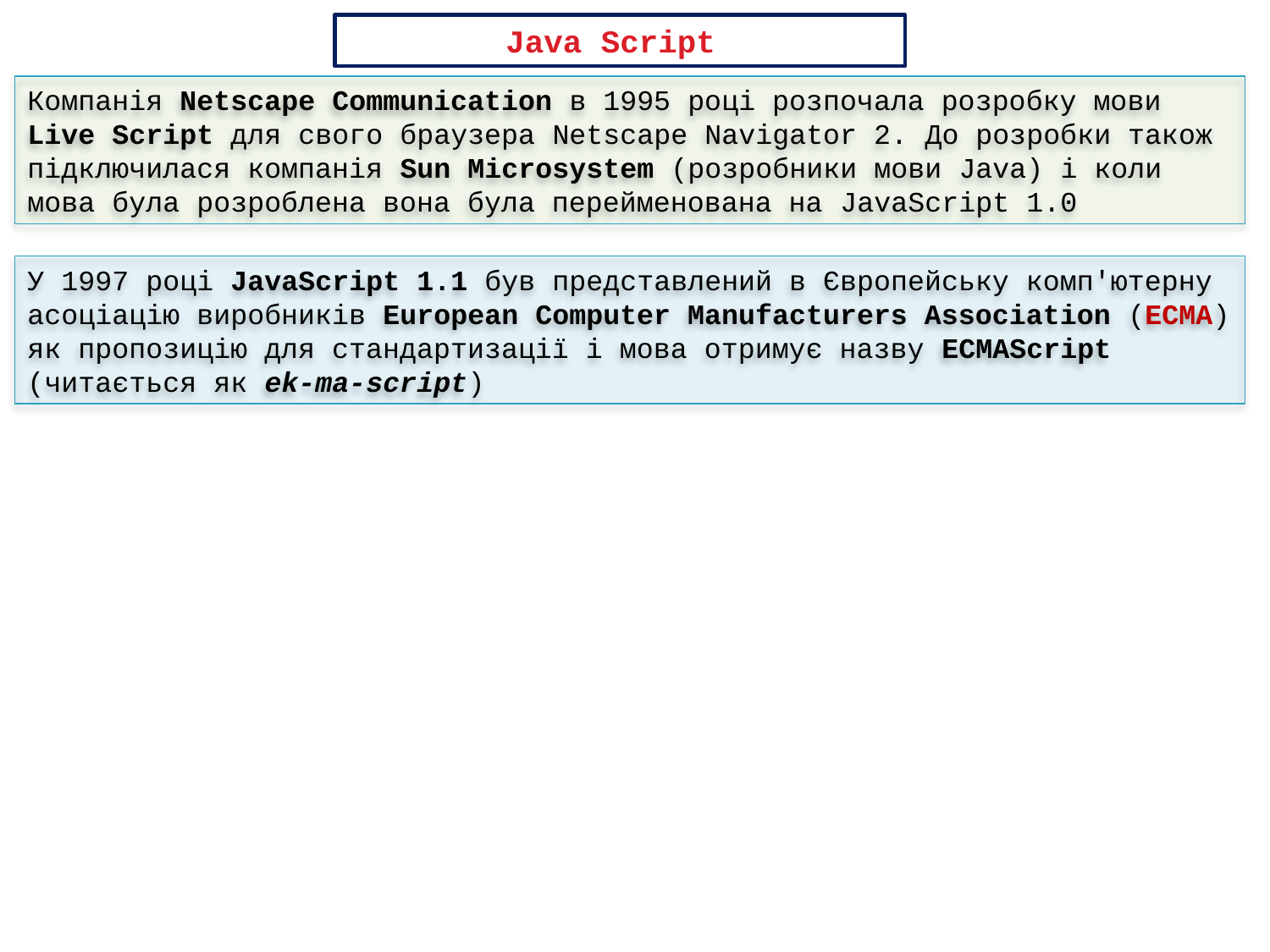

Java Script
Компанія Netscape Communication в 1995 році розпочала розробку мови Live Script для свого браузера Netscape Navigator 2. До розробки також підключилася компанія Sun Microsystem (розробники мови Java) і коли мова була розроблена вона була перейменована на JavaScript 1.0
У 1997 році JavaScript 1.1 був представлений в Європейську комп'ютерну асоціацію виробників European Computer Manufacturers Association (ECMA) як пропозицію для стандартизації і мова отримує назву ECMAScript  (читається як ek-ma-script)